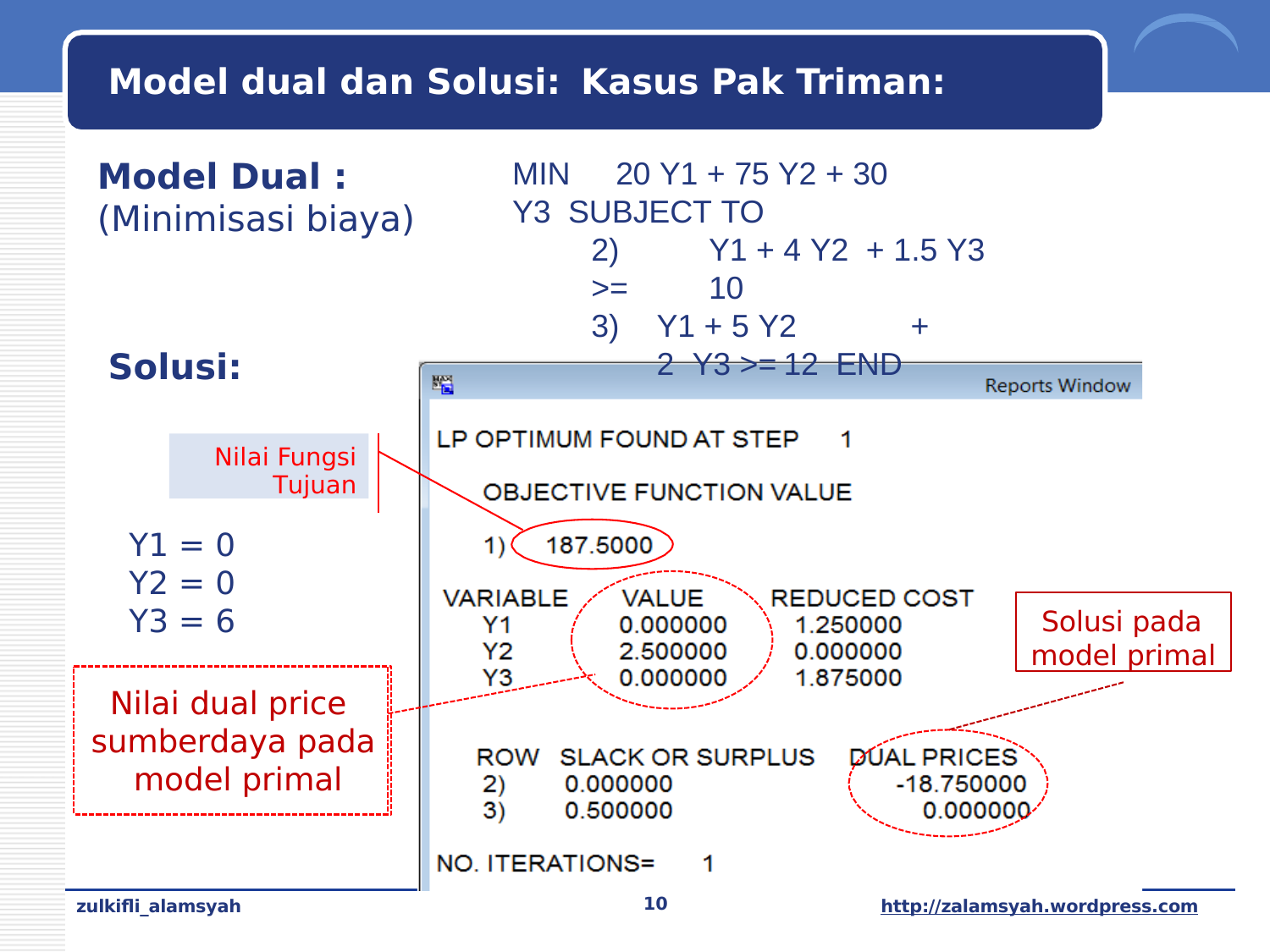

# Model dual dan Solusi:	Kasus Pak Triman:
MIN	20 Y1 + 75 Y2 + 30 Y3  SUBJECT TO
Model Dual :
(Minimisasi biaya)
2)	Y1 + 4 Y2	+ 1.5 Y3 >=	10
3)	Y1 + 5 Y2	+	2  Y3 >=	12  END
Solusi:

Nilai Fungsi
Tujuan

Y1 = 0
Y2 = 0
Y3 = 6
Solusi pada  model primal
Nilai dual price  sumberdaya pada  model primal

10
http://zalamsyah.wordpress.com
zulkifli_alamsyah